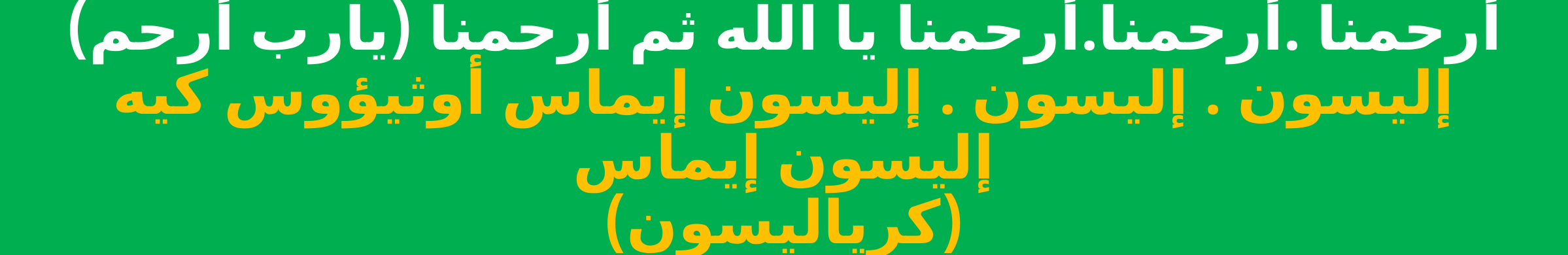

أرحمنا .أرحمنا.أرحمنا يا الله ثم أرحمنا (يارب أرحم)
إليسون . إليسون . إليسون إيماس أوثيؤوس كيه إليسون إيماس
(كرياليسون)